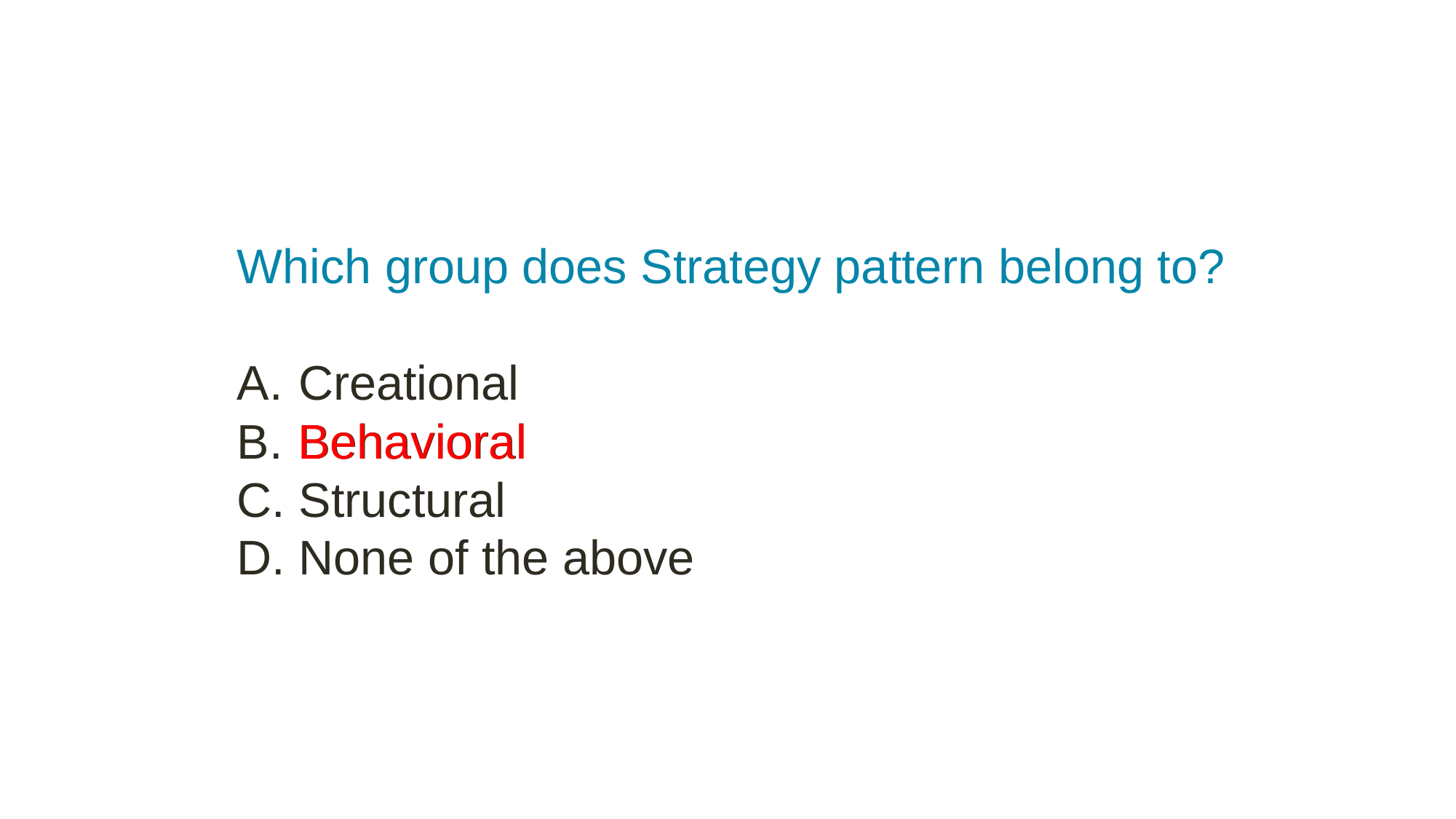

Which group does Strategy pattern belong to?

Creational
Behavioral
C. Structural
D. None of the above

Behavioral